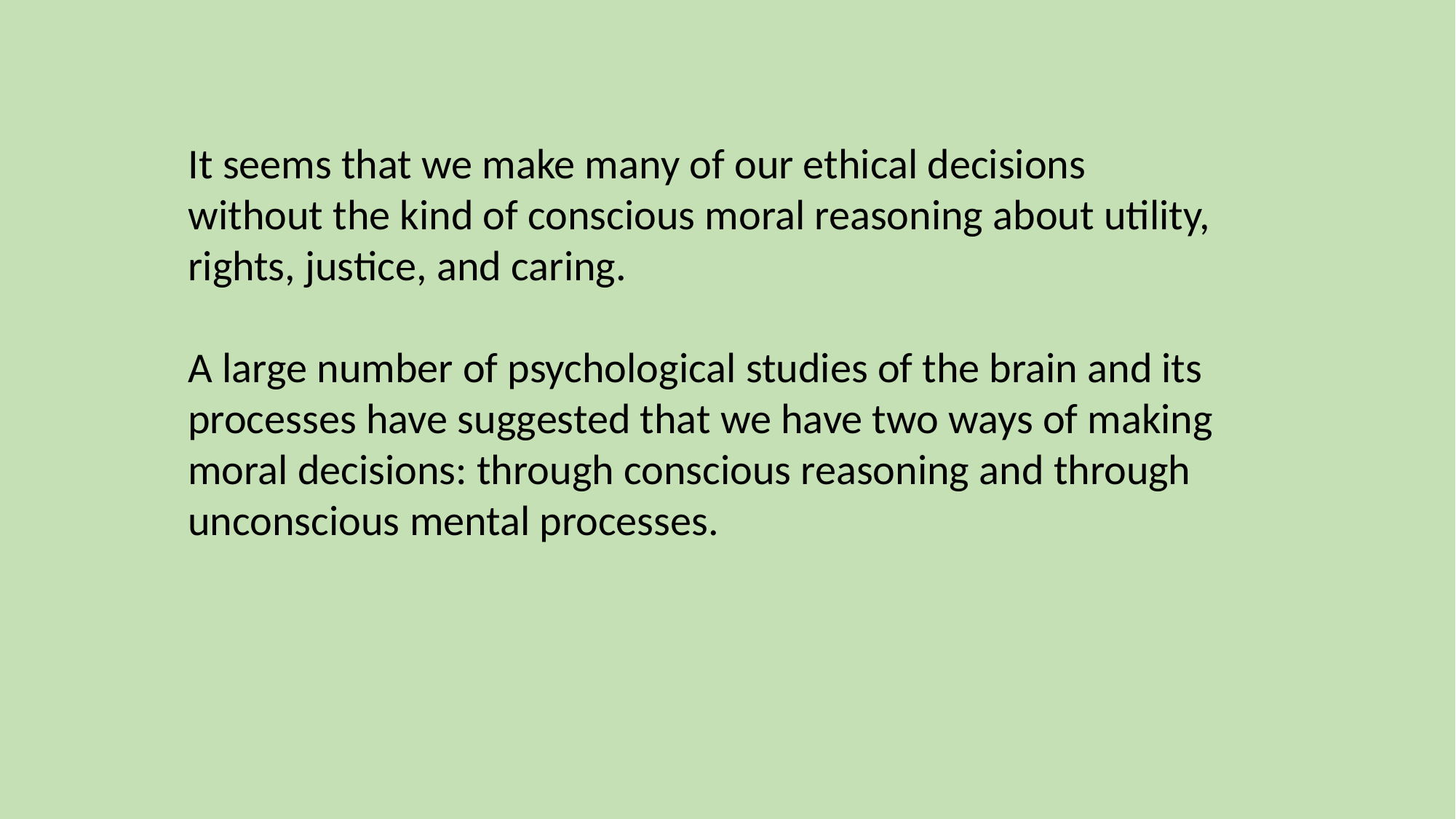

It seems that we make many of our ethical decisions
without the kind of conscious moral reasoning about utility,
rights, justice, and caring.

A large number of psychological studies of the brain and its
processes have suggested that we have two ways of making
moral decisions: through conscious reasoning and through
unconscious mental processes.